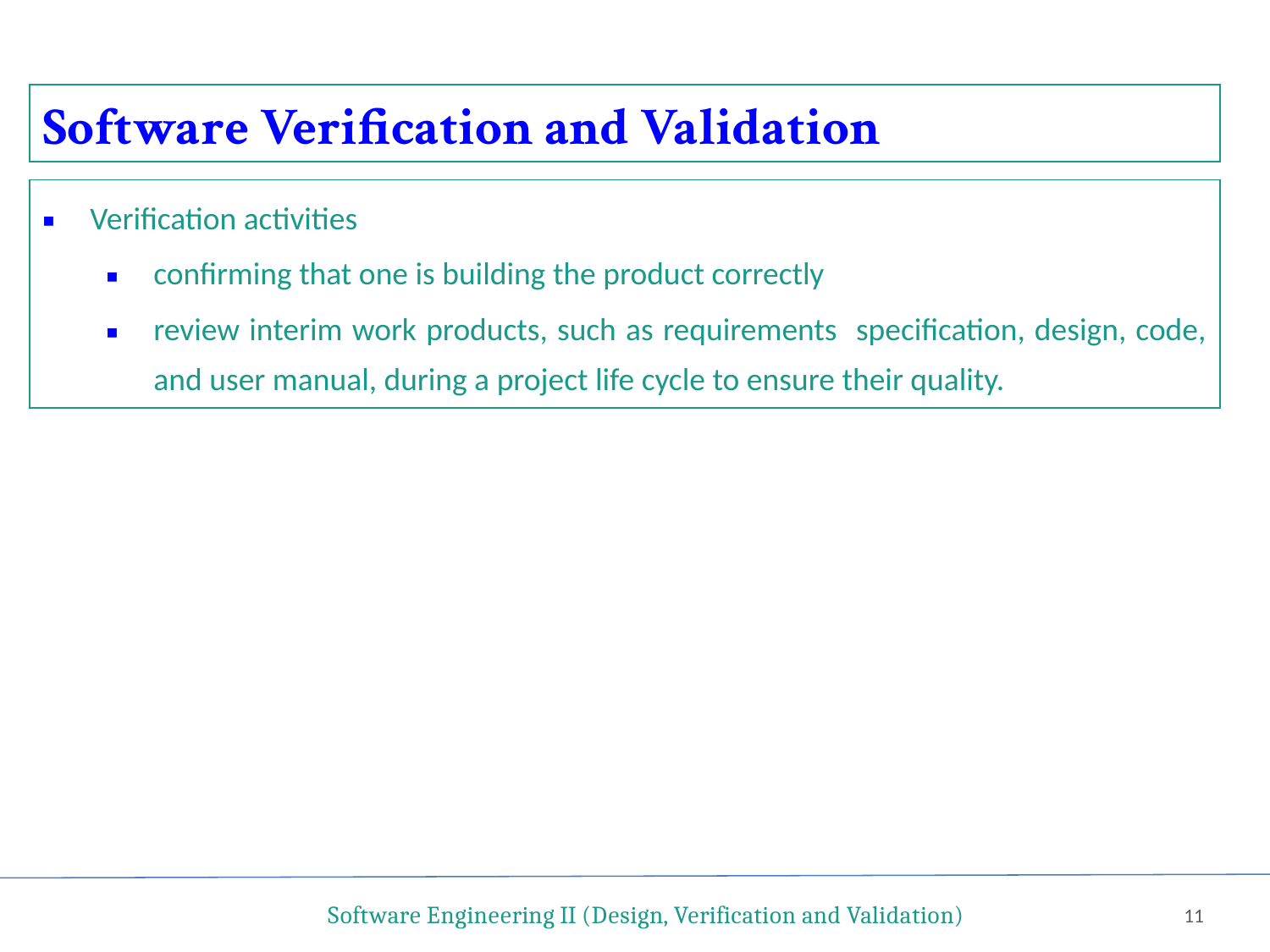

Software Verification and Validation
Verification activities
confirming that one is building the product correctly
review interim work products, such as requirements  specification, design, code, and user manual, during a project life cycle to ensure their quality.
Software Engineering II (Design, Verification and Validation)
11